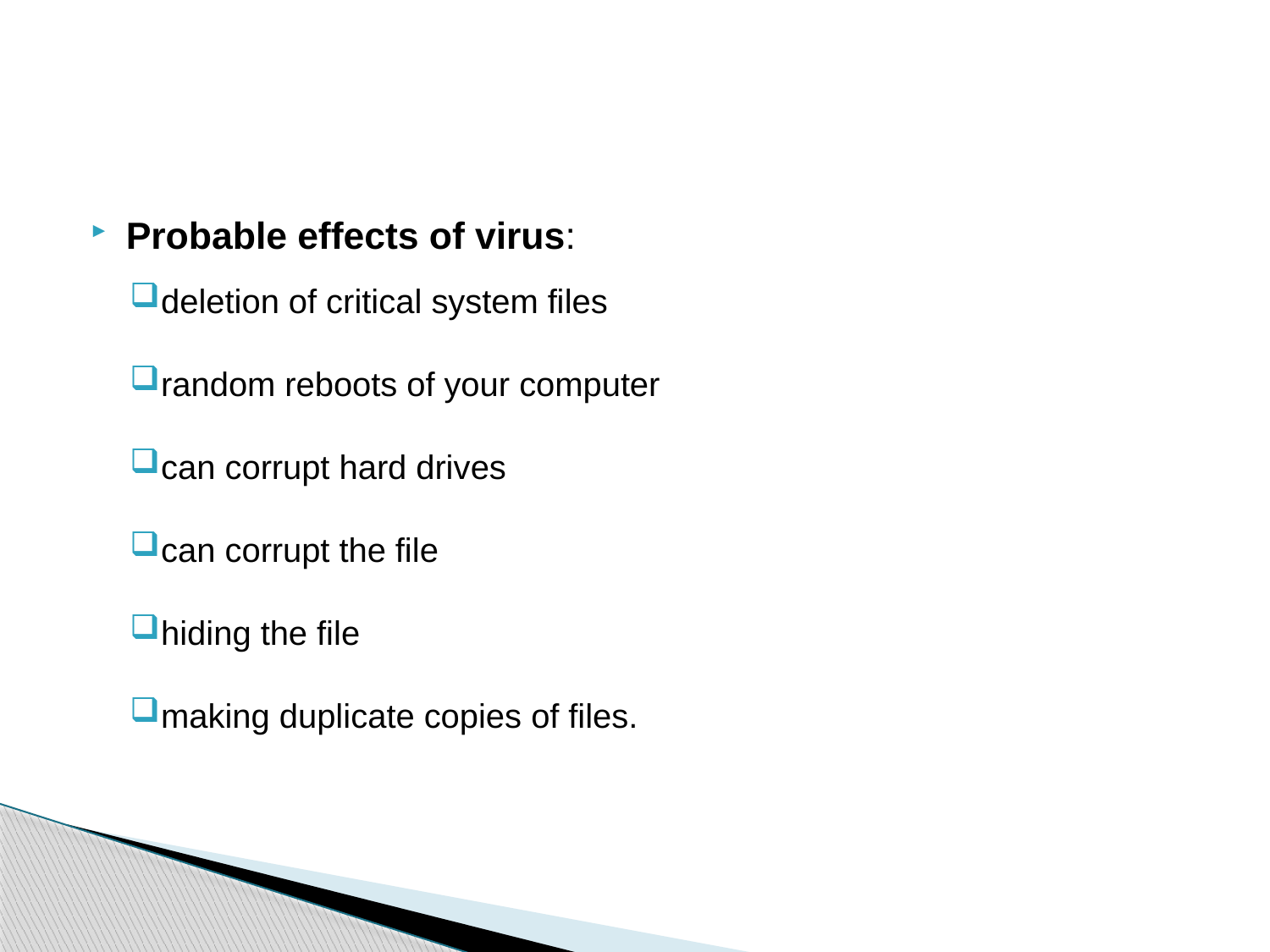

#
Probable effects of virus:

deletion of critical system files
random reboots of your computer
can corrupt hard drives
can corrupt the file
hiding the file
making duplicate copies of files.